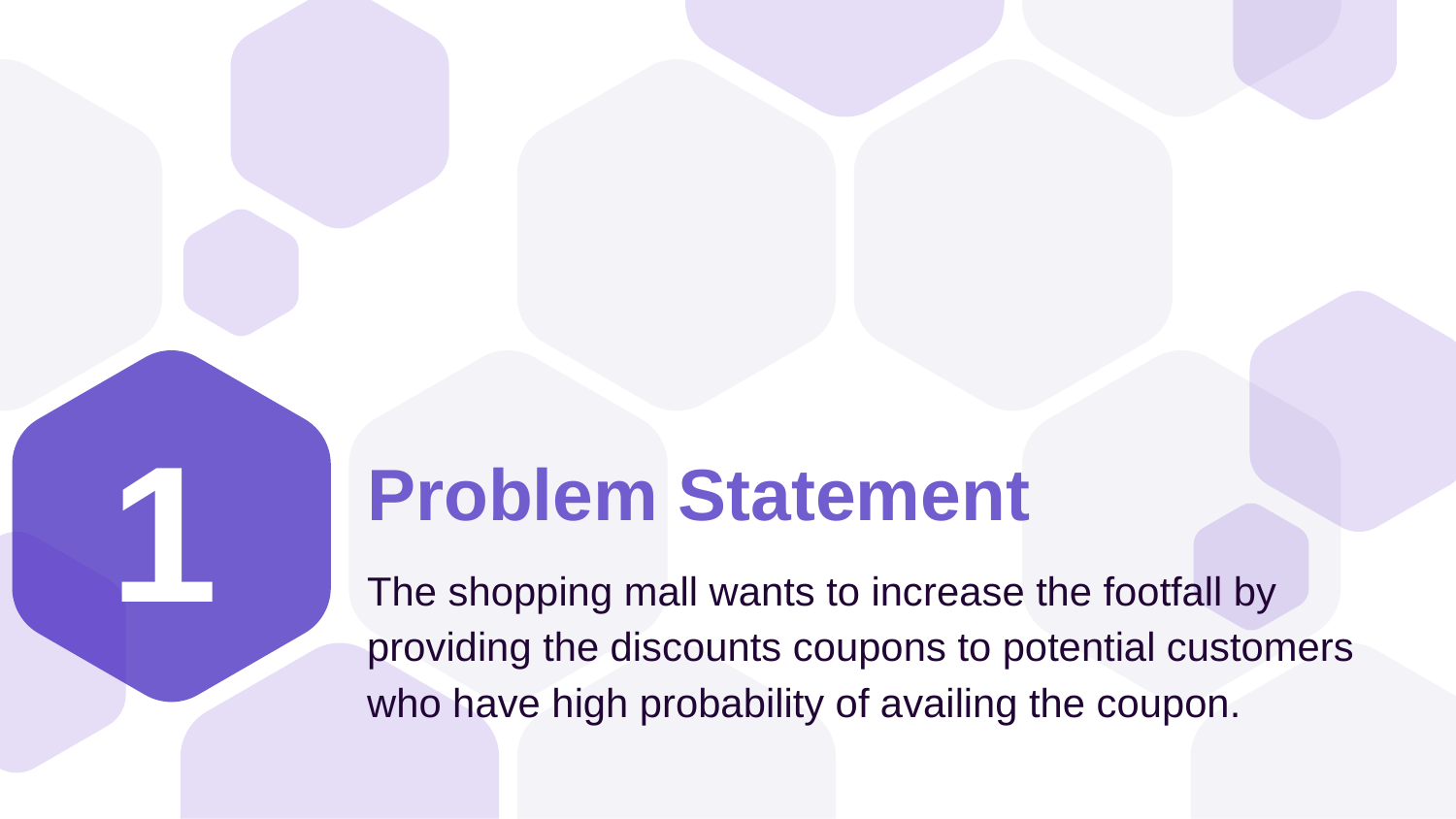

1
# Problem Statement
The shopping mall wants to increase the footfall by providing the discounts coupons to potential customers who have high probability of availing the coupon.